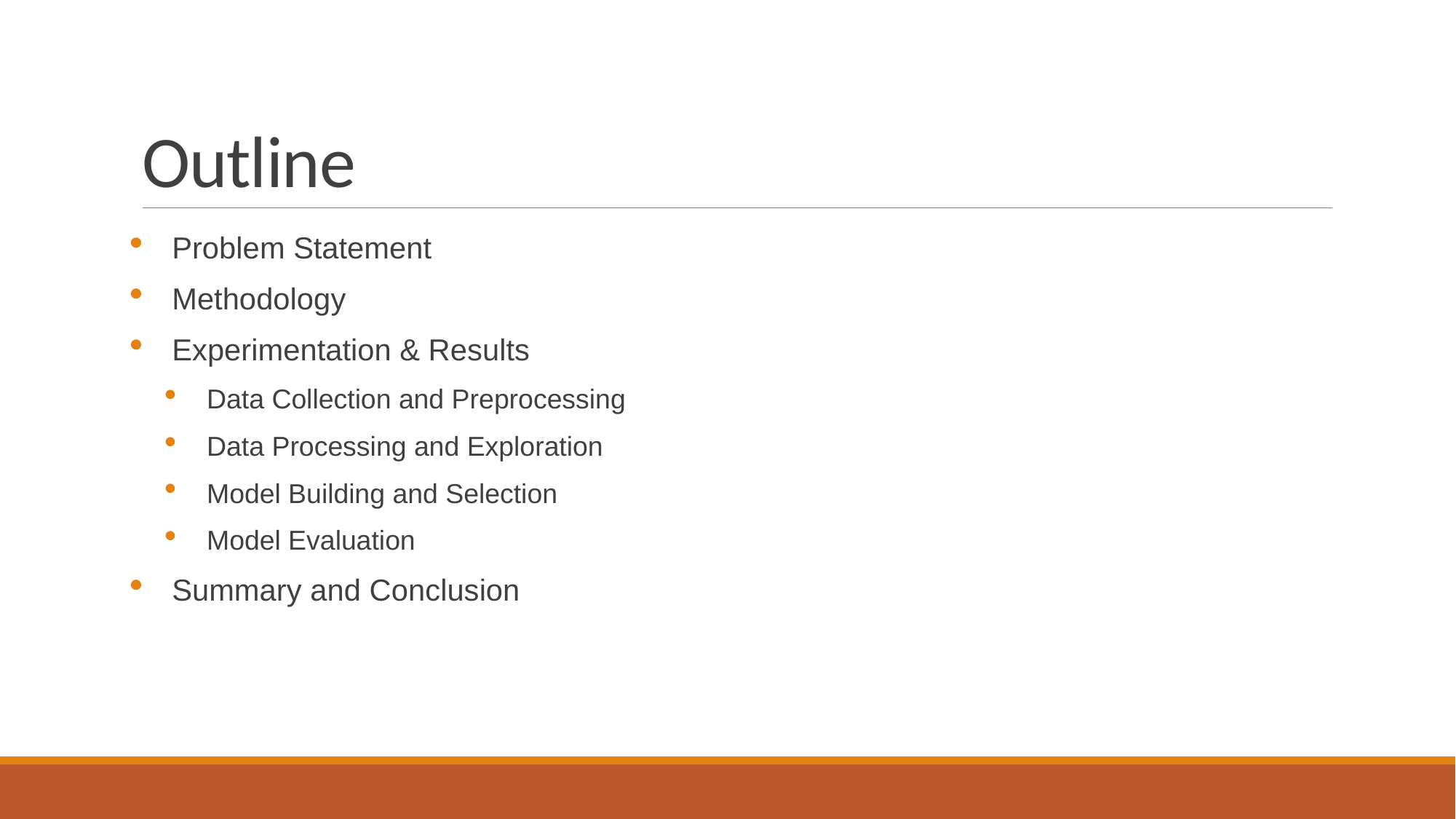

# Outline
Problem Statement
Methodology
Experimentation & Results
Data Collection and Preprocessing
Data Processing and Exploration
Model Building and Selection
Model Evaluation
Summary and Conclusion